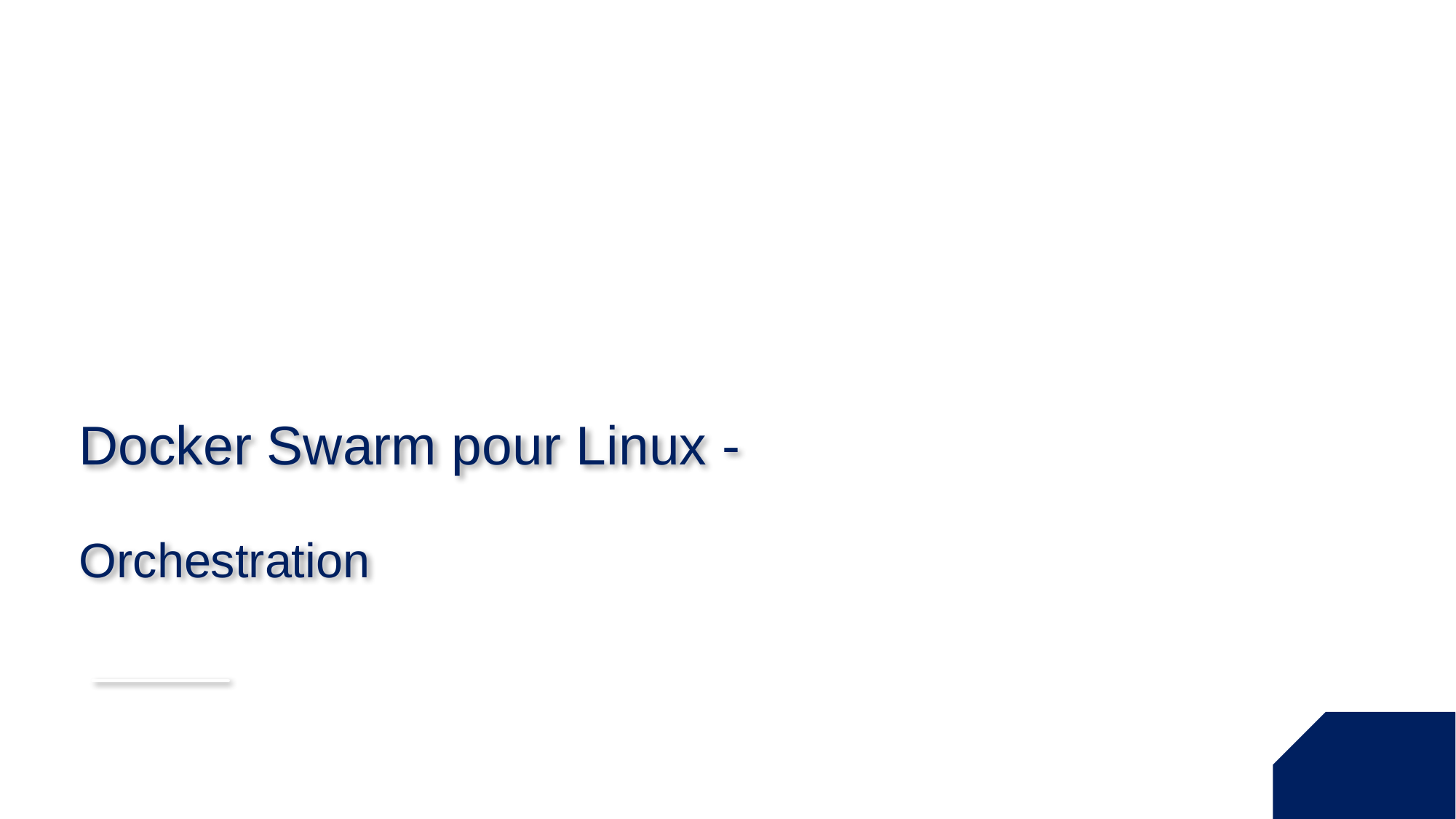

# Docker Swarm pour Linux - Orchestration